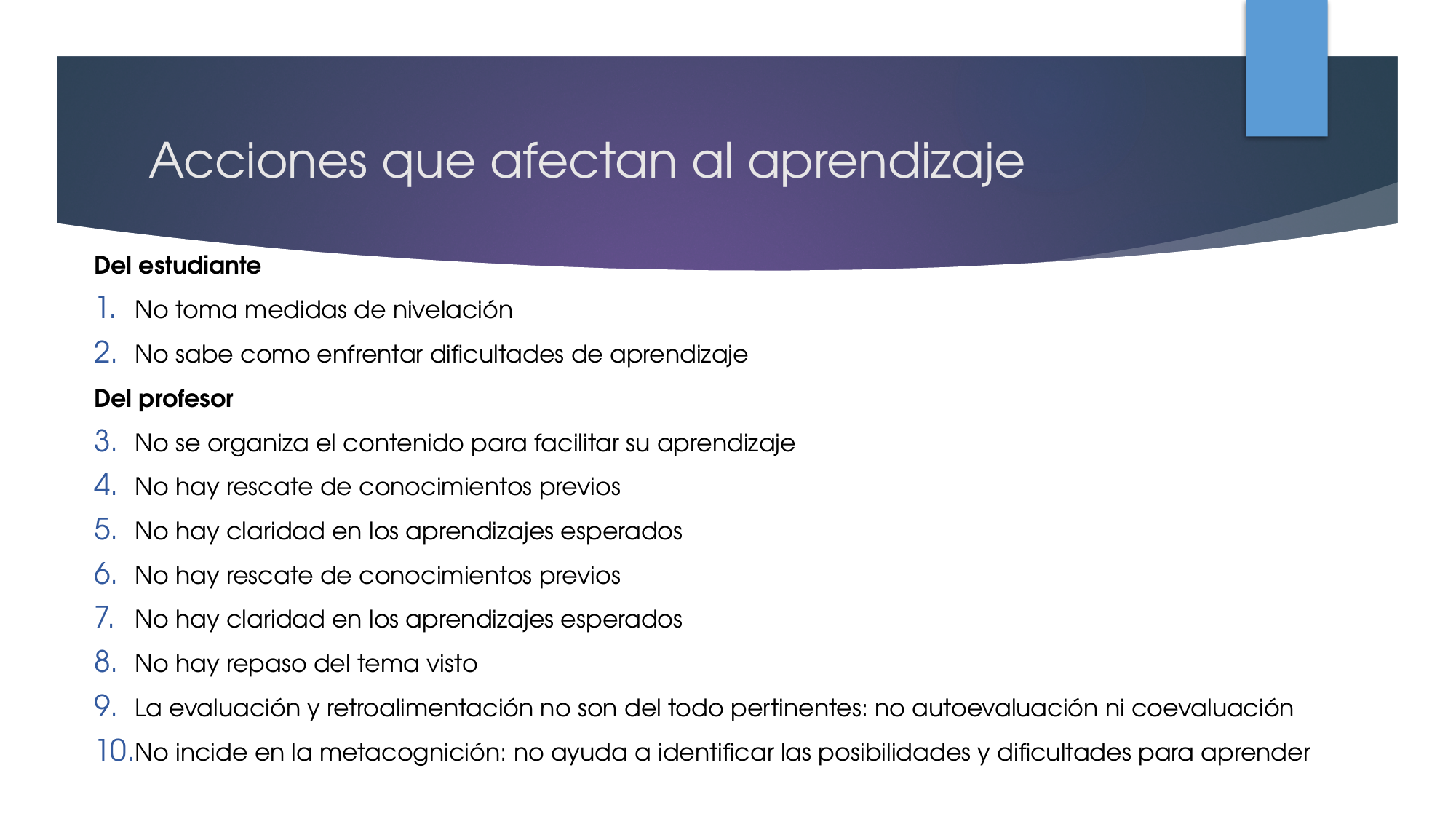

# Acciones que afectan al aprendizaje
Del estudiante
No toma medidas de nivelación
No sabe como enfrentar dificultades de aprendizaje
Del profesor
No se organiza el contenido para facilitar su aprendizaje
No hay rescate de conocimientos previos
No hay claridad en los aprendizajes esperados
No hay rescate de conocimientos previos
No hay claridad en los aprendizajes esperados
No hay repaso del tema visto
La evaluación y retroalimentación no son del todo pertinentes: no autoevaluación ni coevaluación
No incide en la metacognición: no ayuda a identificar las posibilidades y dificultades para aprender